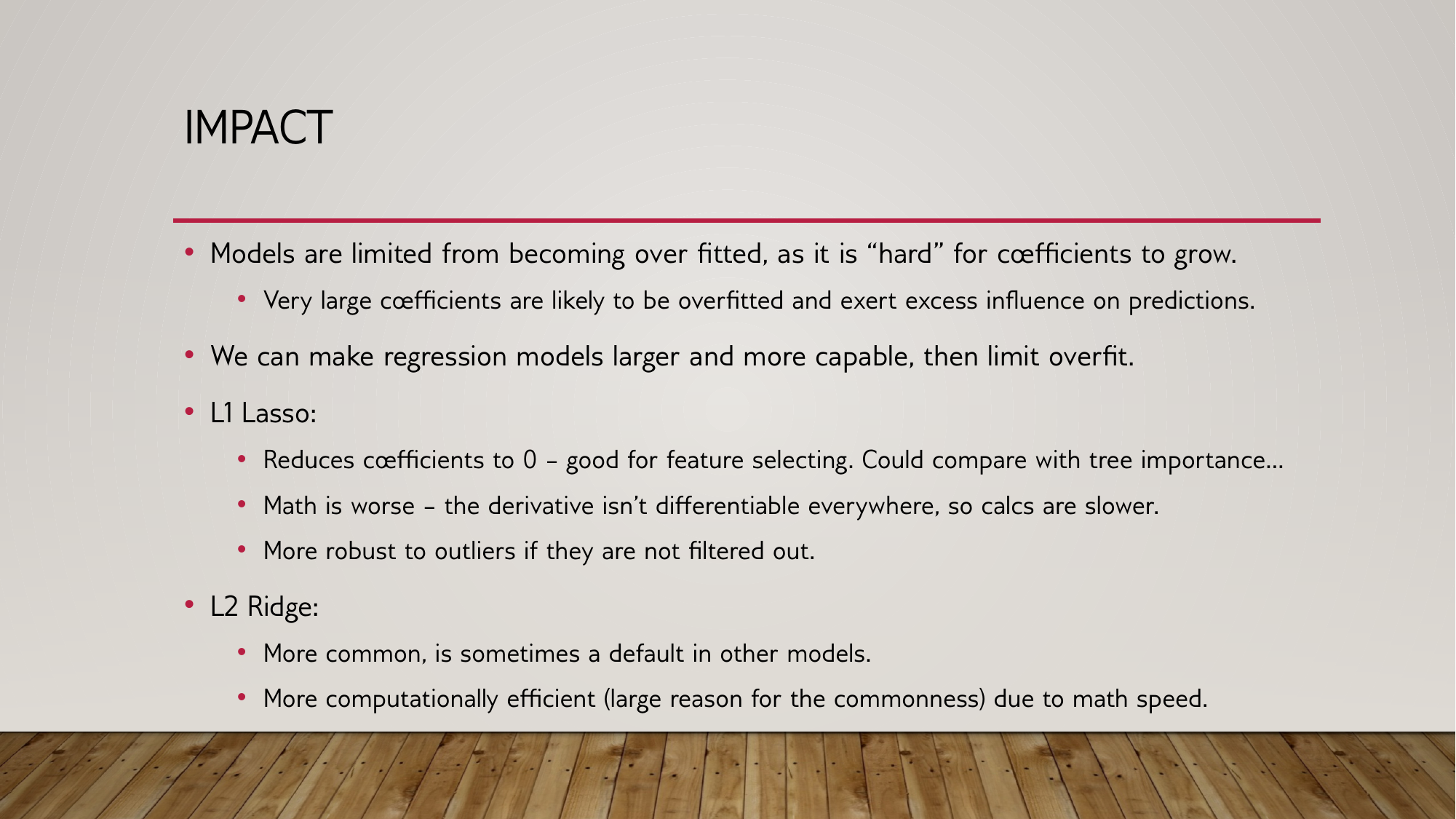

# Impact
Models are limited from becoming over fitted, as it is “hard” for coefficients to grow.
Very large coefficients are likely to be overfitted and exert excess influence on predictions.
We can make regression models larger and more capable, then limit overfit.
L1 Lasso:
Reduces coefficients to 0 – good for feature selecting. Could compare with tree importance…
Math is worse – the derivative isn’t differentiable everywhere, so calcs are slower.
More robust to outliers if they are not filtered out.
L2 Ridge:
More common, is sometimes a default in other models.
More computationally efficient (large reason for the commonness) due to math speed.